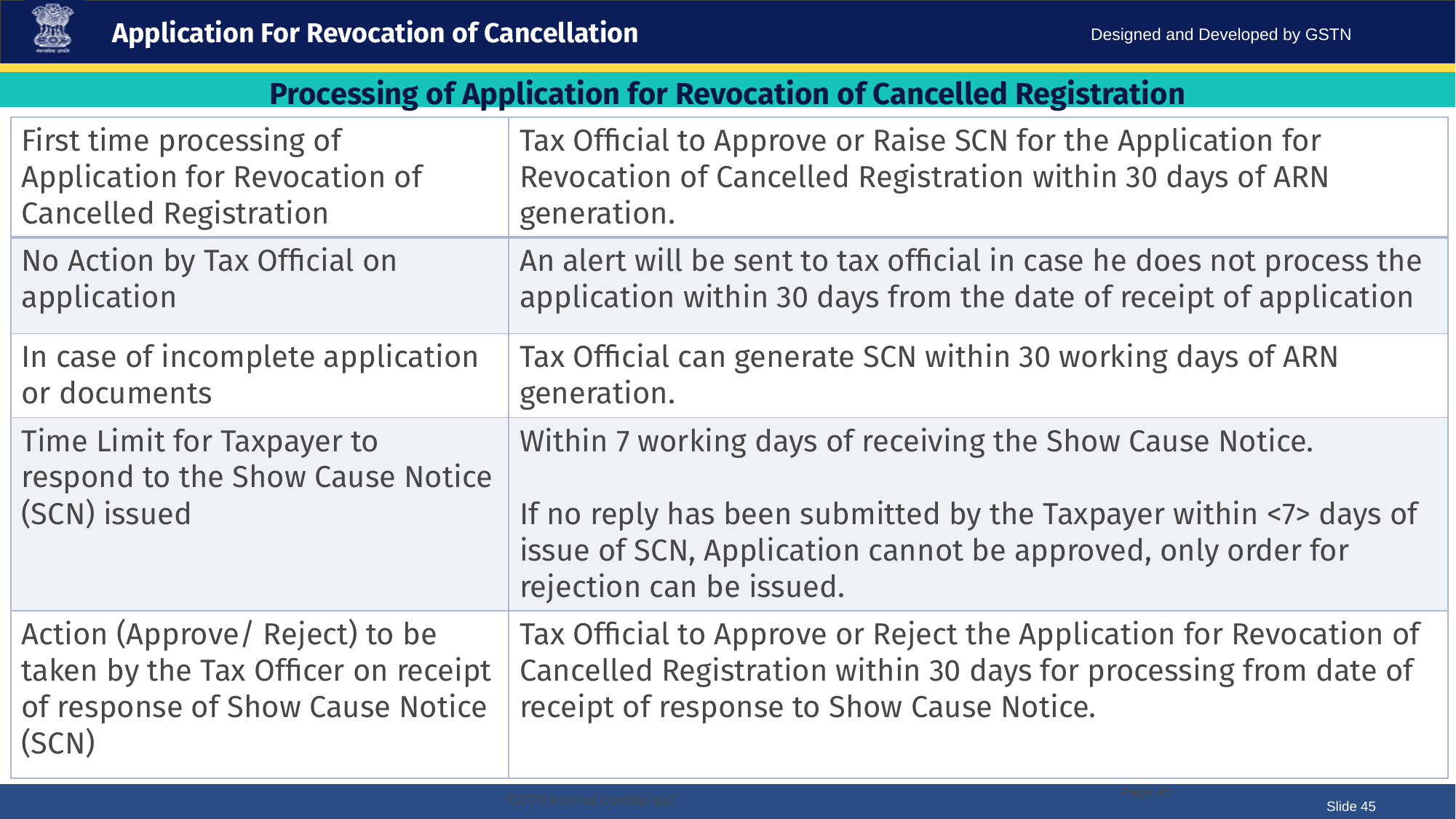

Application For Revocation of Cancellation
Processing of Application for Revocation of Cancelled Registration
| First time processing of Application for Revocation of Cancelled Registration | Tax Official to Approve or Raise SCN for the Application for Revocation of Cancelled Registration within 30 days of ARN generation. |
| --- | --- |
| No Action by Tax Official on application | An alert will be sent to tax official in case he does not process the application within 30 days from the date of receipt of application |
| In case of incomplete application or documents | Tax Official can generate SCN within 30 working days of ARN generation. |
| Time Limit for Taxpayer to respond to the Show Cause Notice (SCN) issued | Within 7 working days of receiving the Show Cause Notice. If no reply has been submitted by the Taxpayer within <7> days of issue of SCN, Application cannot be approved, only order for rejection can be issued. |
| Action (Approve/ Reject) to be taken by the Tax Officer on receipt of response of Show Cause Notice (SCN) | Tax Official to Approve or Reject the Application for Revocation of Cancelled Registration within 30 days for processing from date of receipt of response to Show Cause Notice. |
Page 45